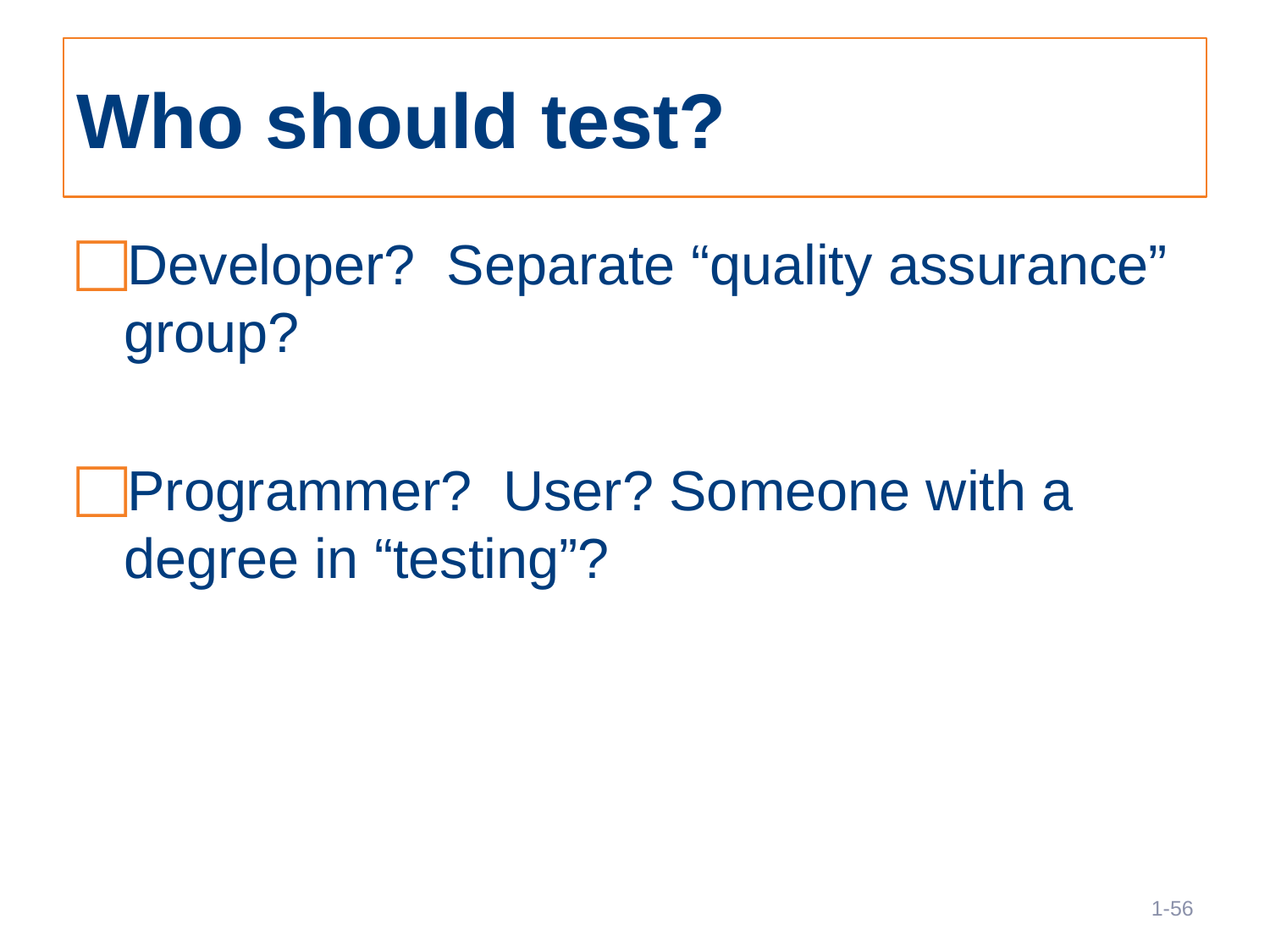

# Who should test?
Developer?  Separate “quality assurance” group?

Programmer?  User? Someone with a degree in “testing”?
56